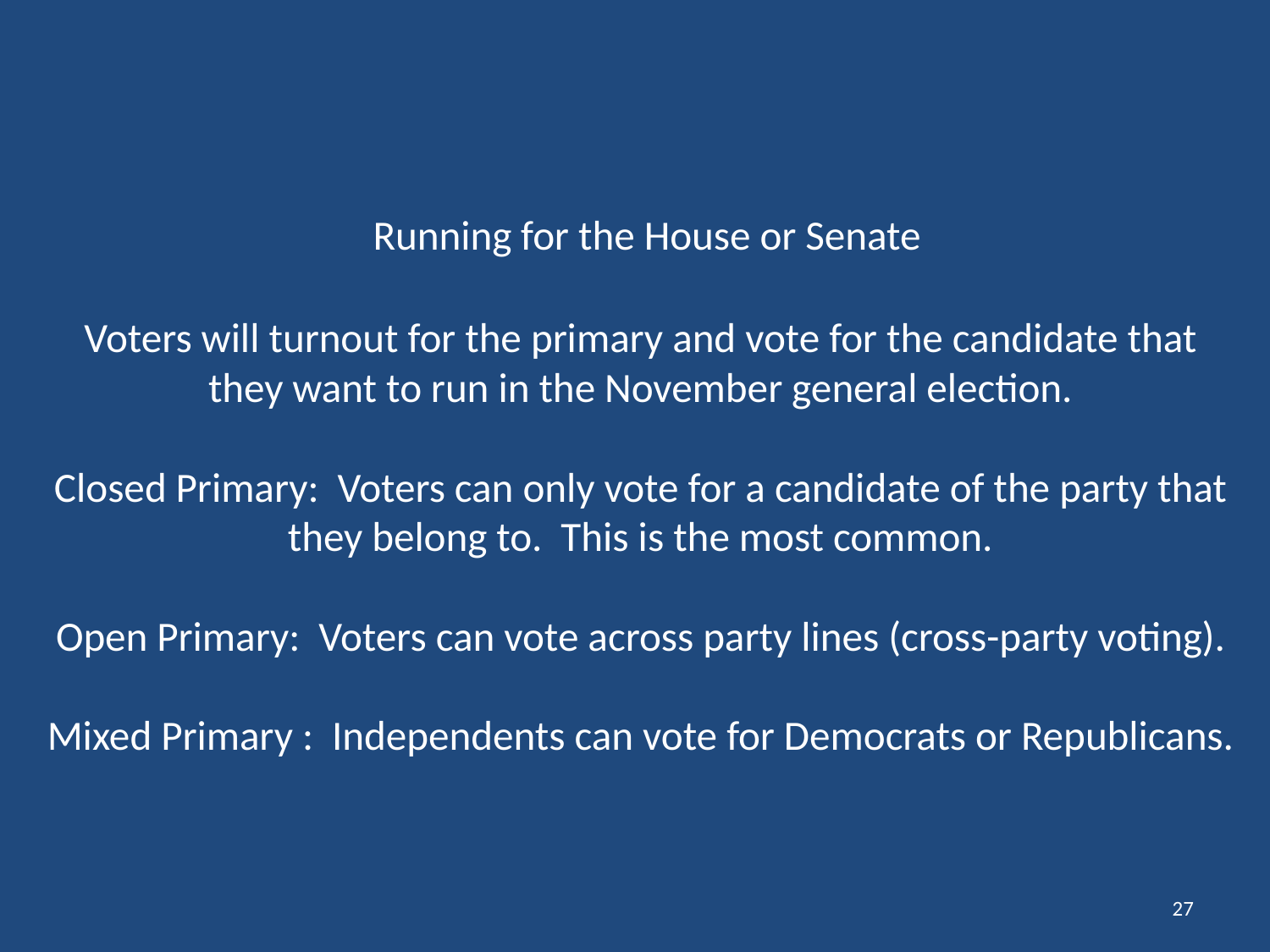

# Running for the House or Senate Voters will turnout for the primary and vote for the candidate that they want to run in the November general election. Closed Primary:  Voters can only vote for a candidate of the party that they belong to.  This is the most common. Open Primary:  Voters can vote across party lines (cross-party voting). Mixed Primary :  Independents can vote for Democrats or Republicans.
27